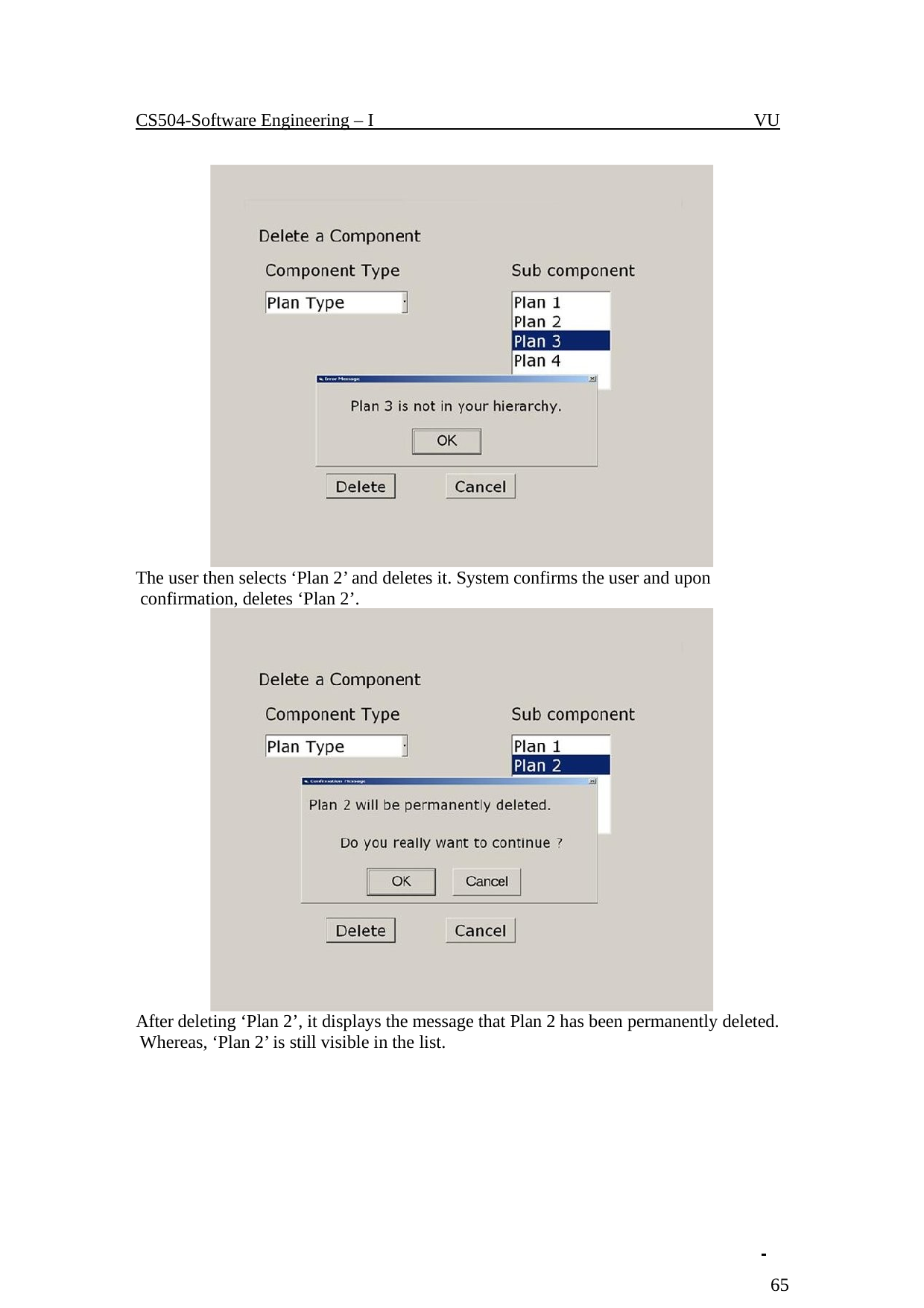

CS504-Software Engineering – I
VU

The user then selects ‘Plan 2’ and deletes it. System confirms the user and upon  confirmation, deletes ‘Plan 2’.

After deleting ‘Plan 2’, it displays the message that Plan 2 has been permanently deleted.  Whereas, ‘Plan 2’ is still visible in the list.
 	  65
© Copyright Virtual University of Pakistan